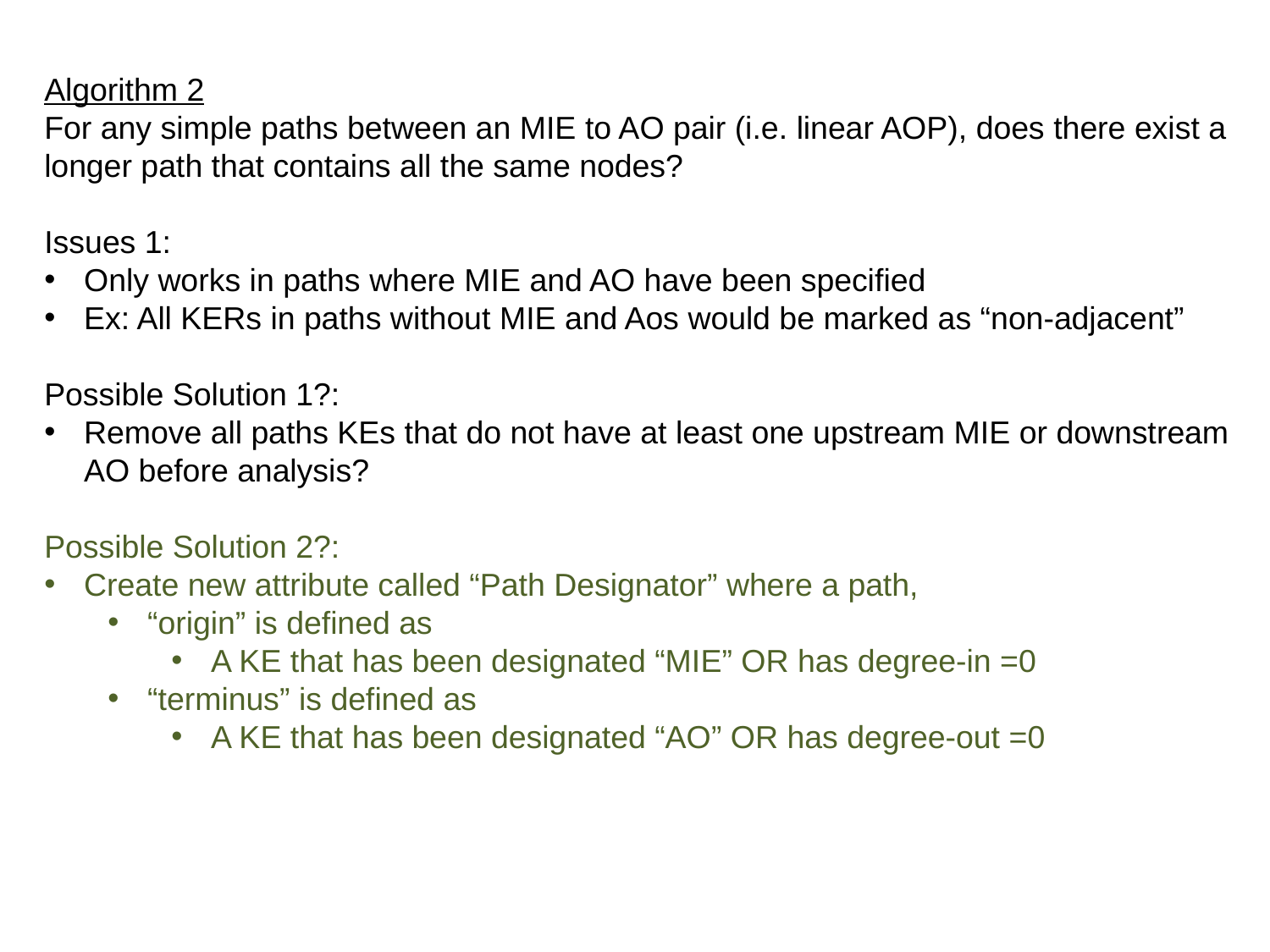

Algorithm 2
For any simple paths between an MIE to AO pair (i.e. linear AOP), does there exist a longer path that contains all the same nodes?

Issues 1:
Only works in paths where MIE and AO have been specified
Ex: All KERs in paths without MIE and Aos would be marked as “non-adjacent”

Possible Solution 1?:
Remove all paths KEs that do not have at least one upstream MIE or downstream AO before analysis?

Possible Solution 2?:
Create new attribute called “Path Designator” where a path,
“origin” is defined as
A KE that has been designated “MIE” OR has degree-in =0
“terminus” is defined as
A KE that has been designated “AO” OR has degree-out =0